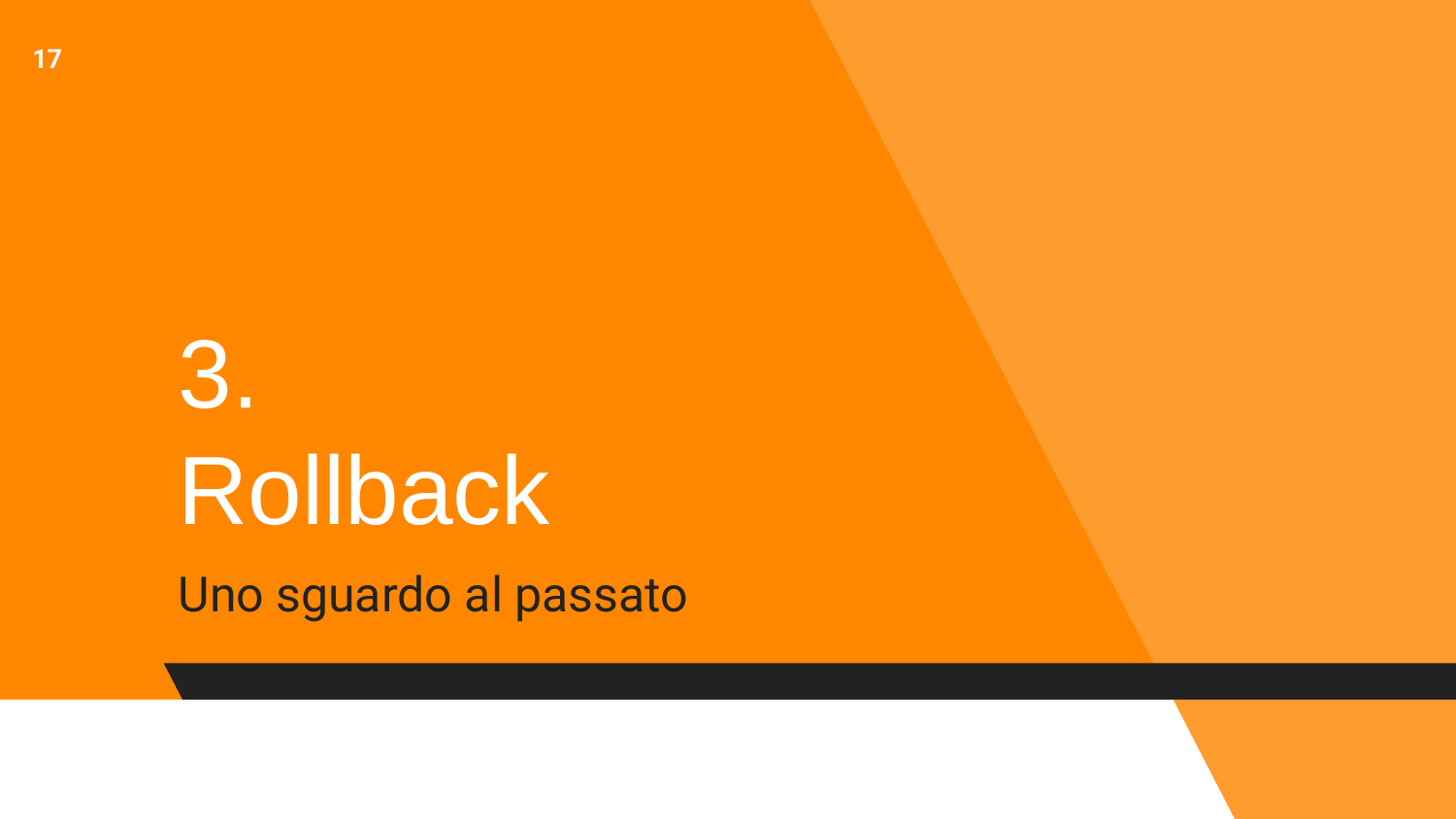

17
# 3.
Rollback
Uno sguardo al passato